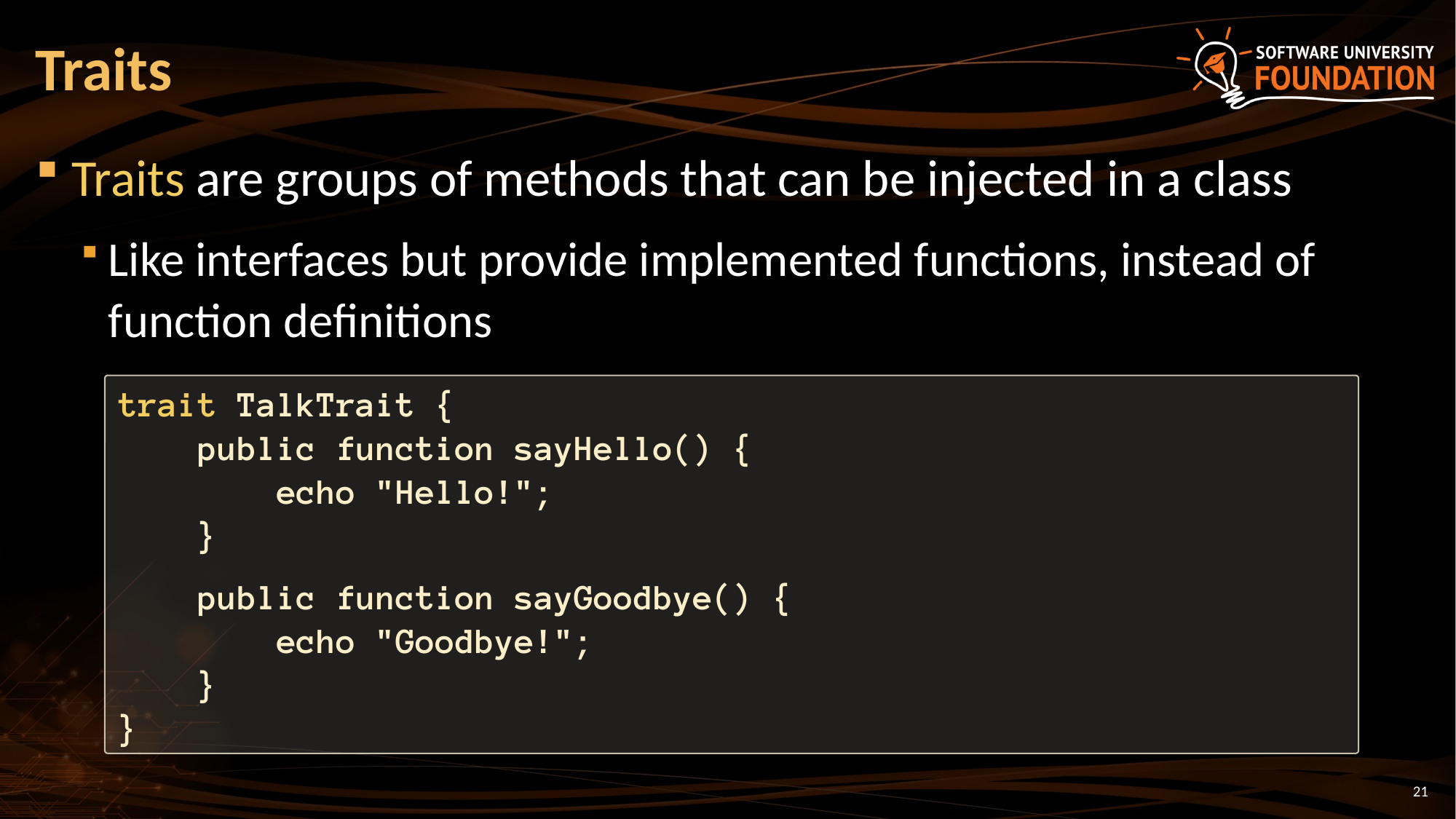

# Traits
Traits are groups of methods that can be injected in a class
Like interfaces but provide implemented functions, instead of function definitions

trait TalkTrait {
    public function sayHello() {
        echo "Hello!";
    }
    public function sayGoodbye() {
        echo "Goodbye!";
    }
}
21